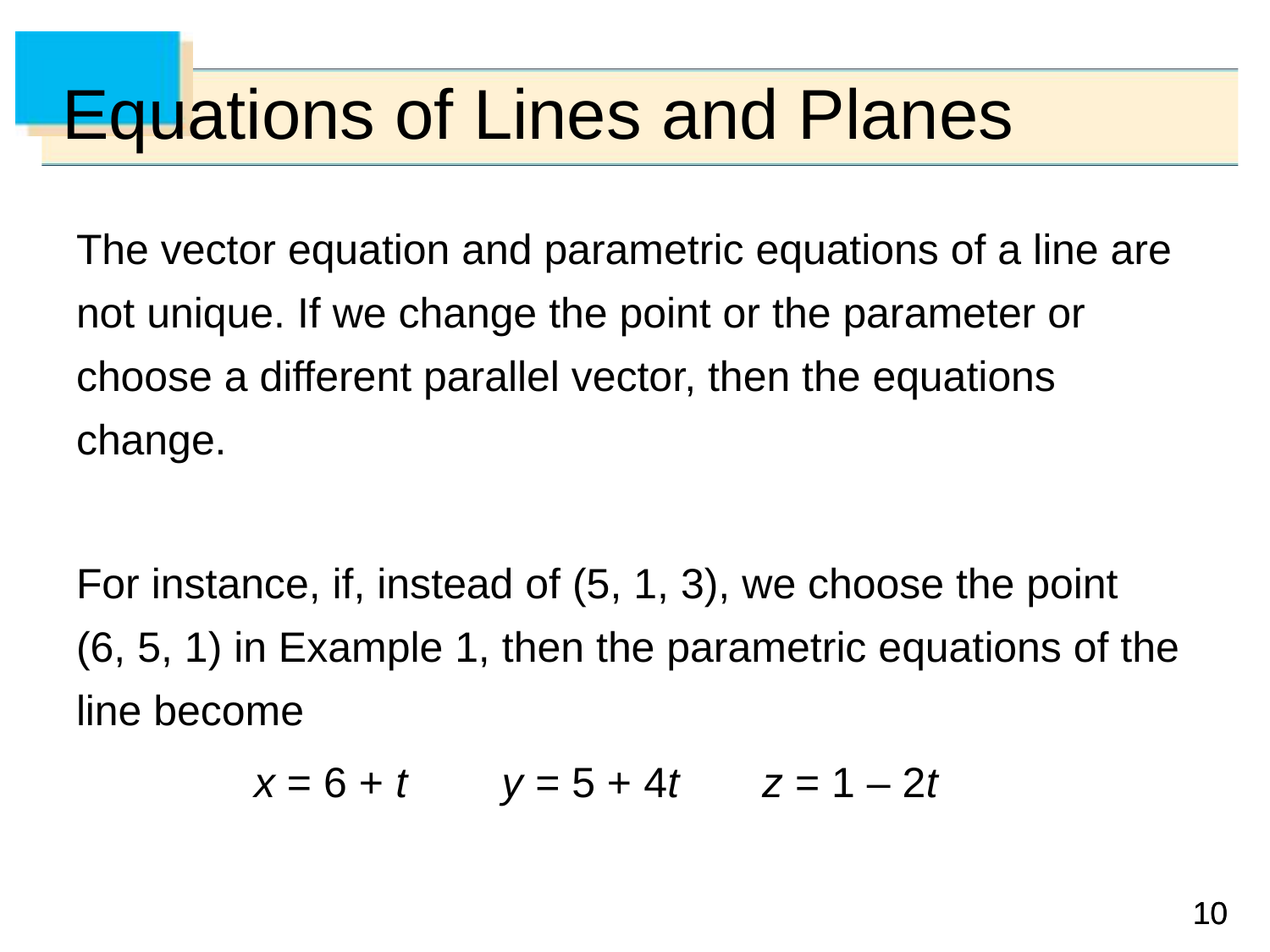

# Equations of Lines and Planes
The vector equation and parametric equations of a line are
not unique. If we change the point or the parameter or
choose a different parallel vector, then the equations change.

For instance, if, instead of (5, 1, 3), we choose the point
(6, 5, 1) in Example 1, then the parametric equations of the line become
               x = 6 + t        y = 5 + 4t       z = 1 – 2t